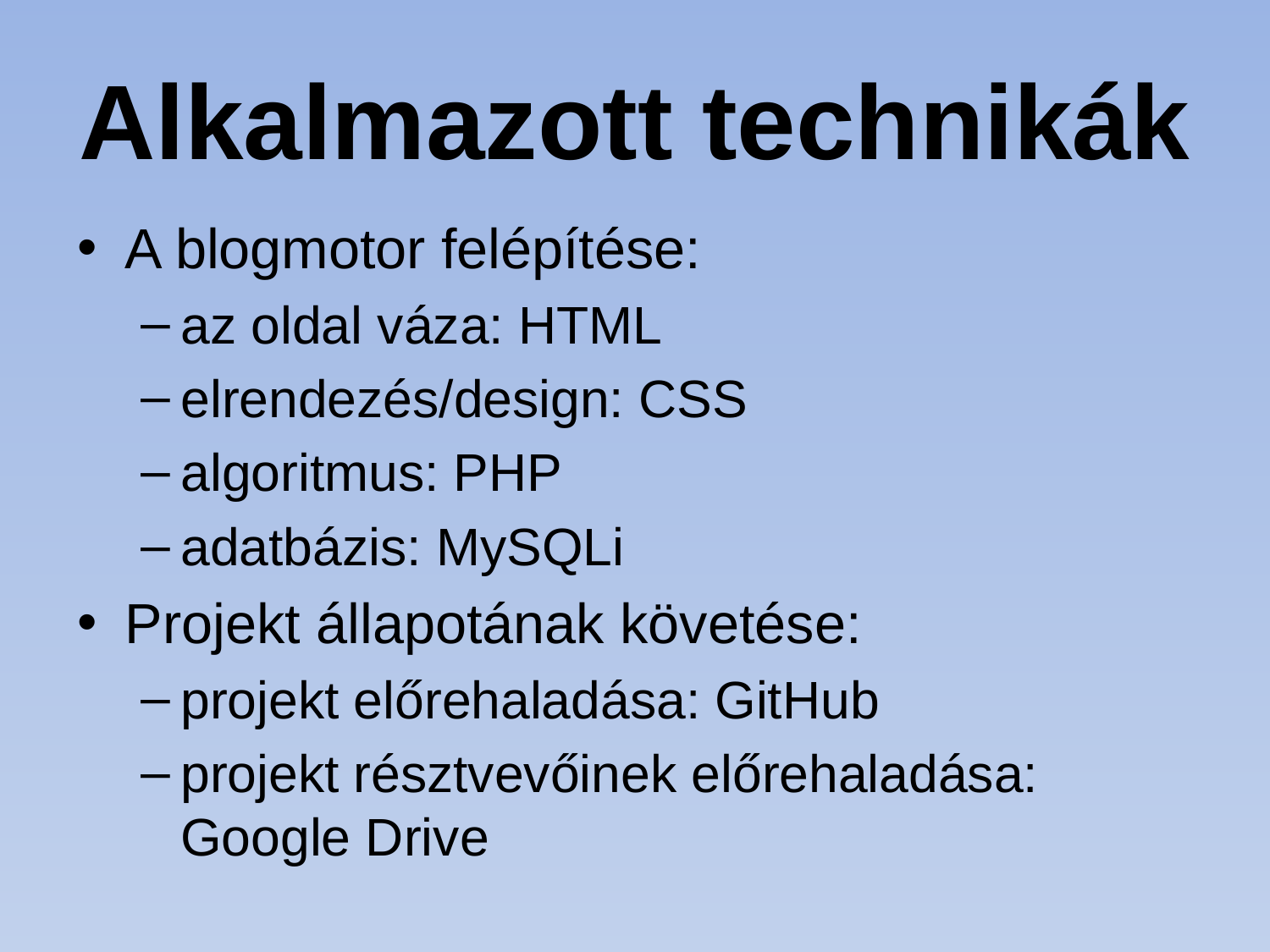

# Alkalmazott technikák
A blogmotor felépítése:
az oldal váza: HTML
elrendezés/design: CSS
algoritmus: PHP
adatbázis: MySQLi
Projekt állapotának követése:
projekt előrehaladása: GitHub
projekt résztvevőinek előrehaladása: Google Drive